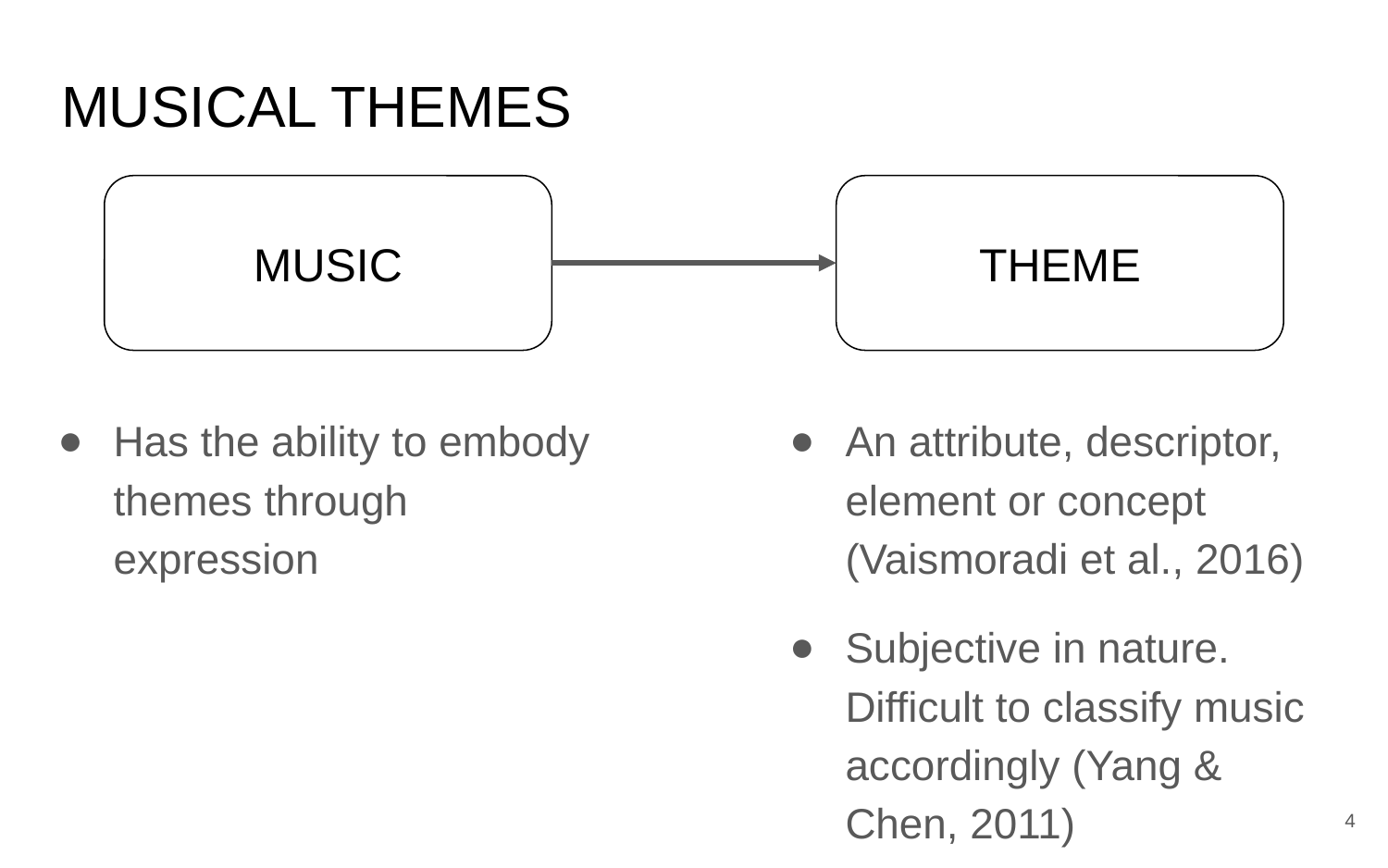

# MUSICAL THEMES
MUSIC
THEME
Has the ability to embody themes through expression
An attribute, descriptor, element or concept (Vaismoradi et al., 2016)
Subjective in nature. Difficult to classify music accordingly (Yang & Chen, 2011)
4